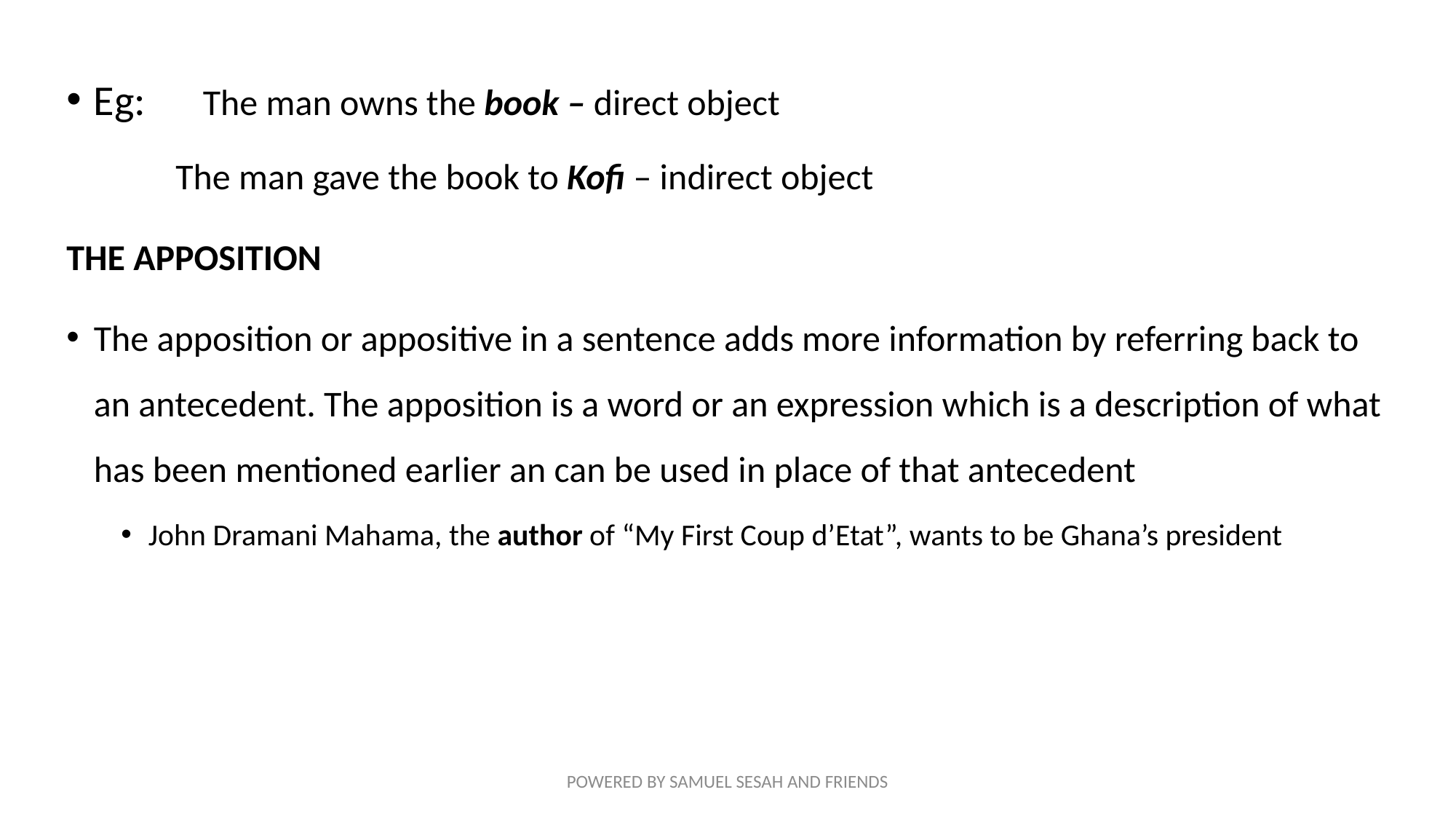

Eg: 	The man owns the book – direct object
The man gave the book to Kofi – indirect object
THE APPOSITION
The apposition or appositive in a sentence adds more information by referring back to an antecedent. The apposition is a word or an expression which is a description of what has been mentioned earlier an can be used in place of that antecedent
John Dramani Mahama, the author of “My First Coup d’Etat”, wants to be Ghana’s president
POWERED BY SAMUEL SESAH AND FRIENDS